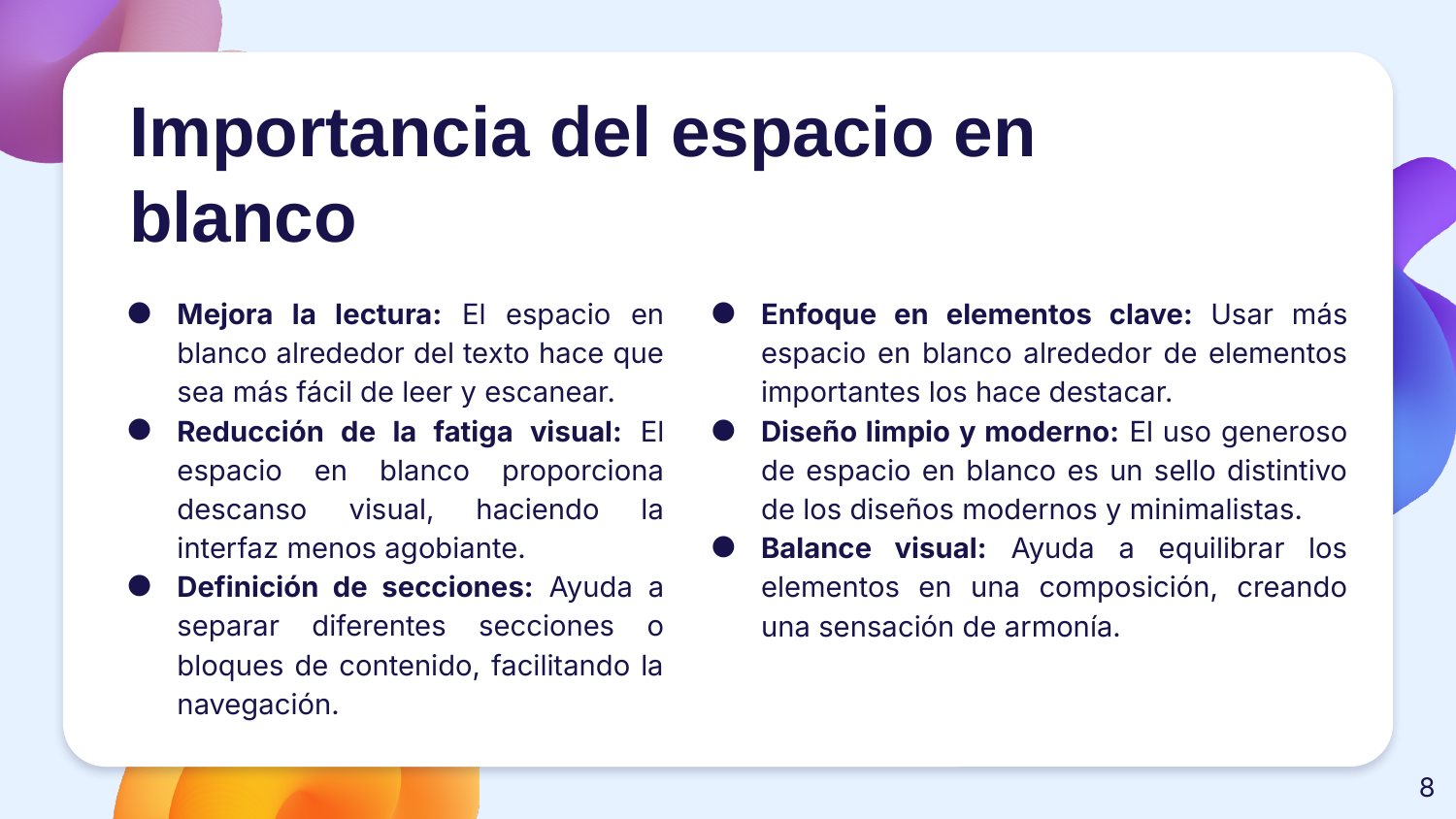

# Importancia del espacio en blanco
Mejora la lectura: El espacio en blanco alrededor del texto hace que sea más fácil de leer y escanear.
Reducción de la fatiga visual: El espacio en blanco proporciona descanso visual, haciendo la interfaz menos agobiante.
Definición de secciones: Ayuda a separar diferentes secciones o bloques de contenido, facilitando la navegación.
Enfoque en elementos clave: Usar más espacio en blanco alrededor de elementos importantes los hace destacar.
Diseño limpio y moderno: El uso generoso de espacio en blanco es un sello distintivo de los diseños modernos y minimalistas.
Balance visual: Ayuda a equilibrar los elementos en una composición, creando una sensación de armonía.

8